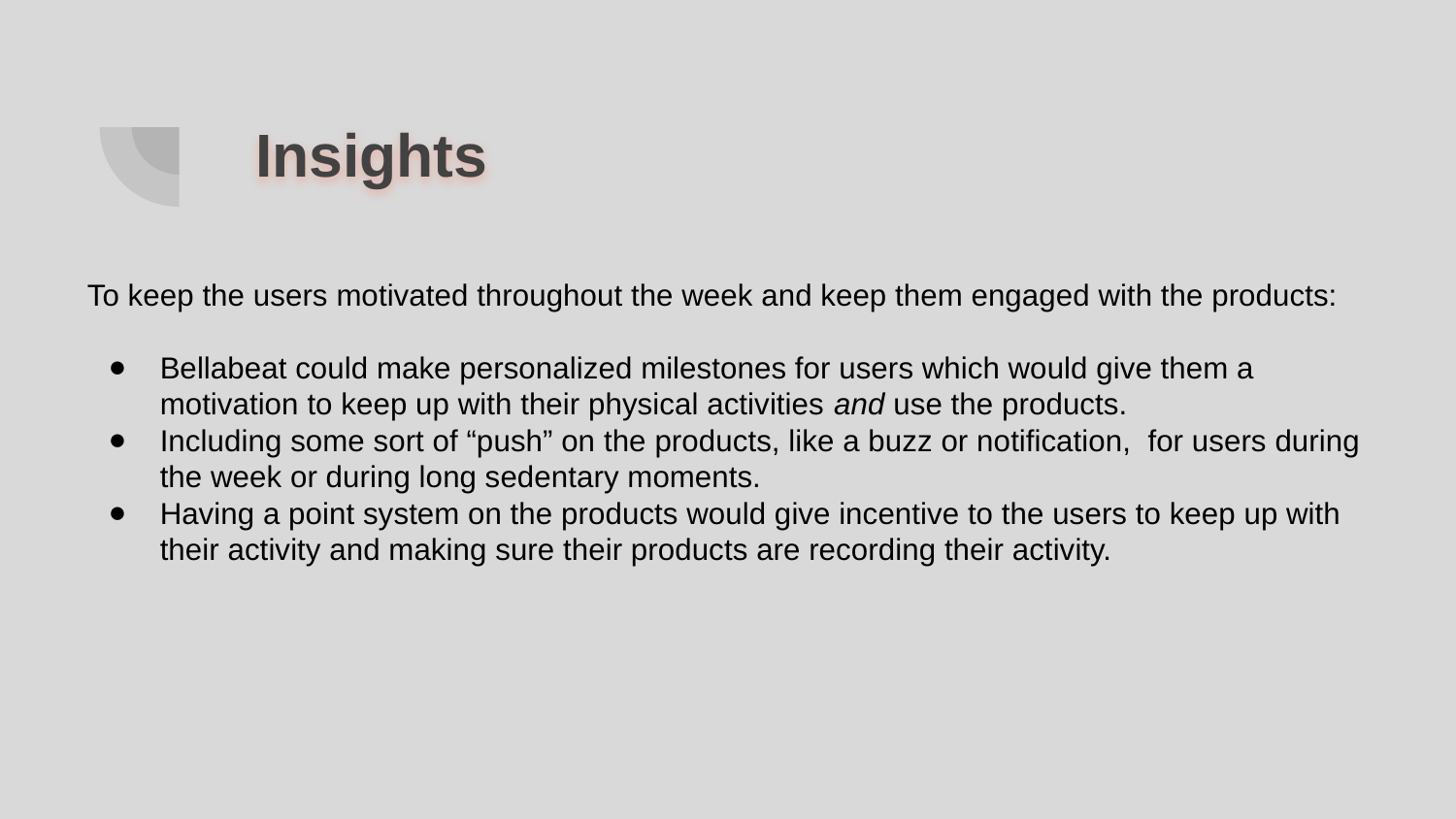

# Insights

To keep the users motivated throughout the week and keep them engaged with the products:

Bellabeat could make personalized milestones for users which would give them a motivation to keep up with their physical activities and use the products.
Including some sort of “push” on the products, like a buzz or notification,  for users during the week or during long sedentary moments.
Having a point system on the products would give incentive to the users to keep up with their activity and making sure their products are recording their activity.